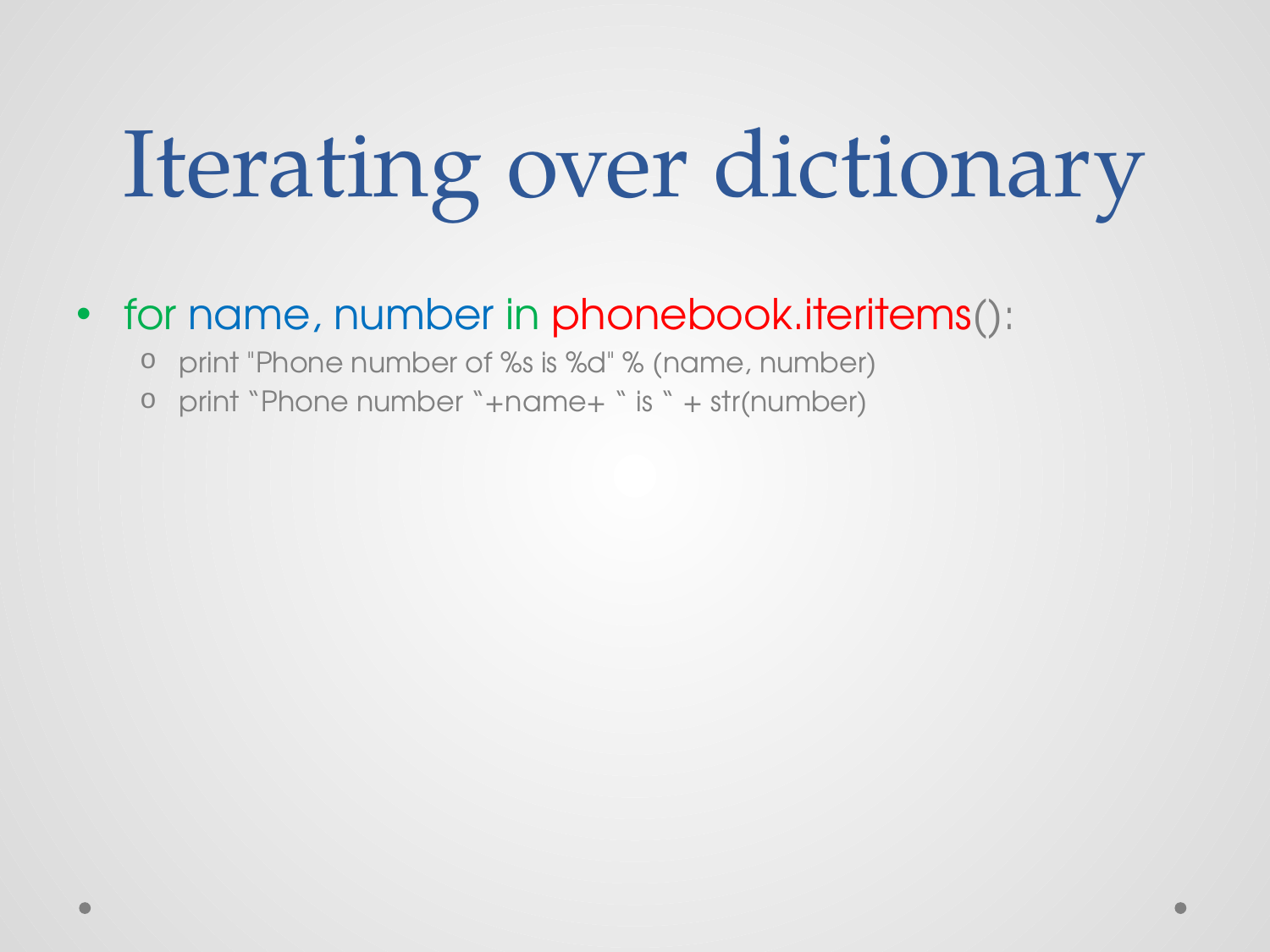

# Iterating over dictionary

for name, number in phonebook.iteritems():
print "Phone number of %s is %d" % (name, number)
print “Phone number “+name+ “ is “ + str(number)